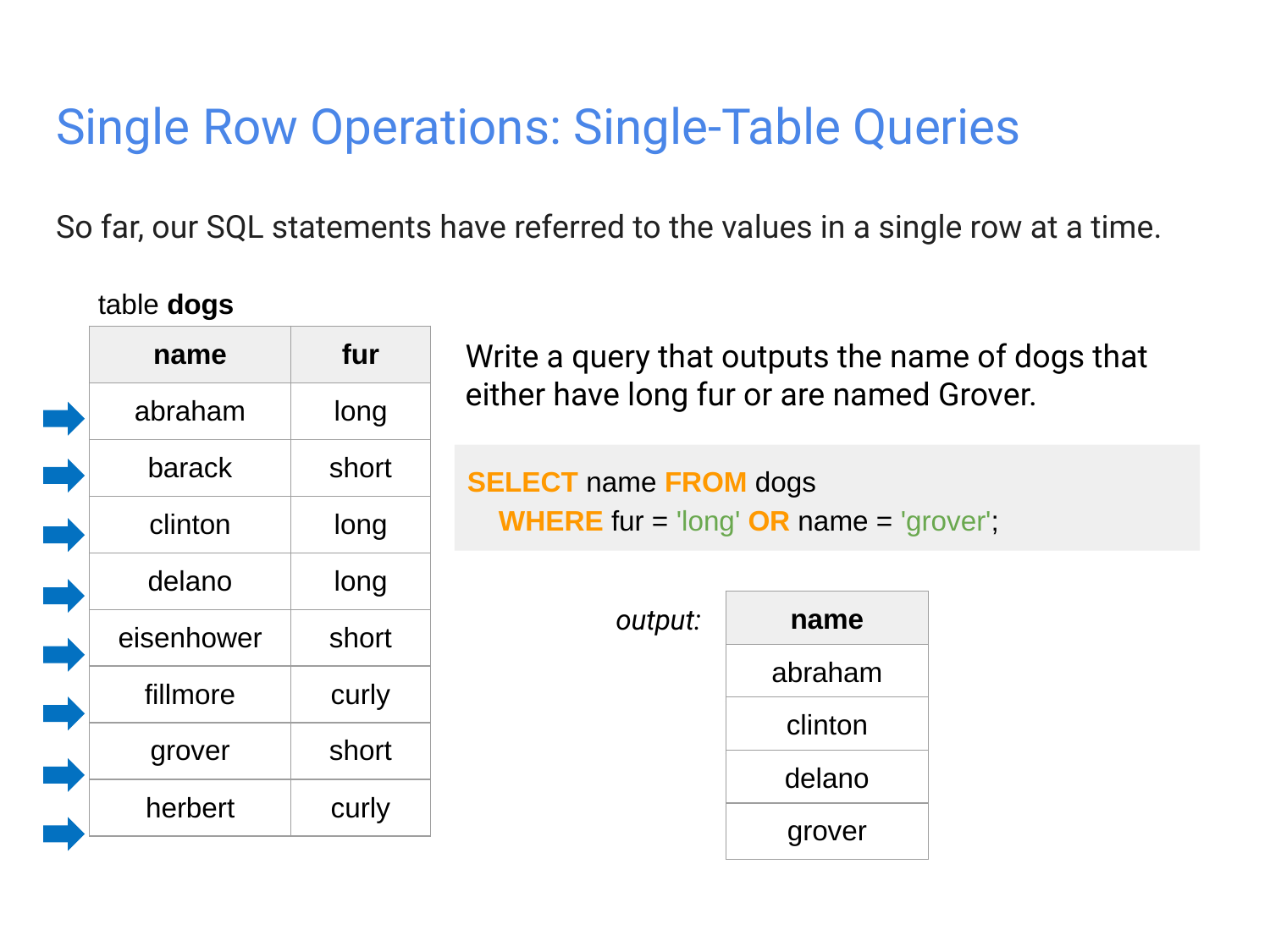

# Single Row Operations: Single-Table Queries
So far, our SQL statements have referred to the values in a single row at a time.
table dogs
Write a query that outputs the name of dogs that either have long fur or are named Grover.
| name | fur |
| --- | --- |
| abraham | long |
| barack | short |
| clinton | long |
| delano | long |
| eisenhower | short |
| fillmore | curly |
| grover | short |
| herbert | curly |

SELECT name FROM dogs
    WHERE fur = 'long' OR name = 'grover';

output:
| name |
| --- |

| abraham |
| --- |

| clinton |
| --- |
| delano |
| --- |

| grover |
| --- |